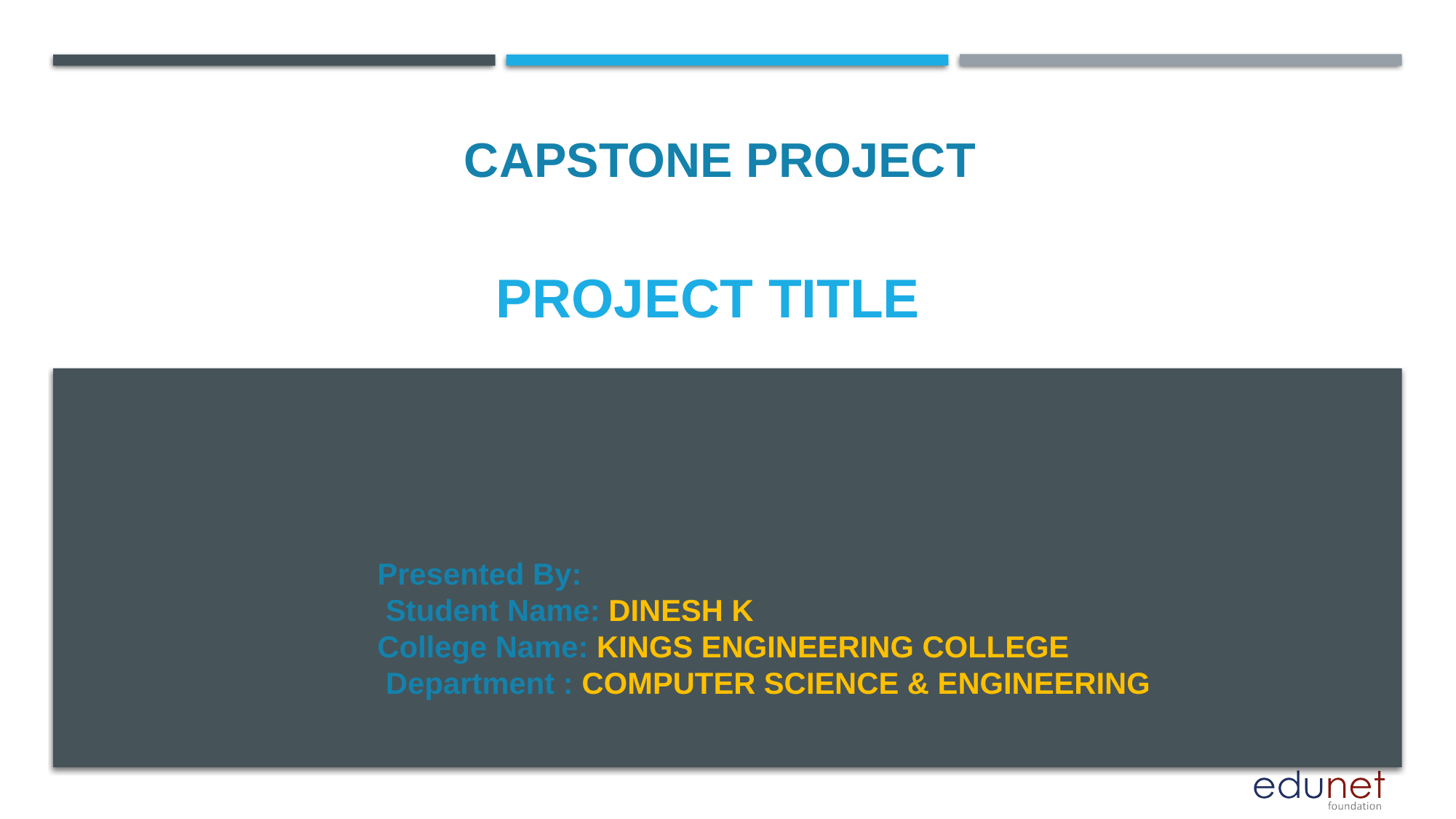

CAPSTONE PROJECT
# PROJECT TITLE
Presented By:
 Student Name: DINESH K
College Name: KINGS ENGINEERING COLLEGE
 Department : COMPUTER SCIENCE & ENGINEERING